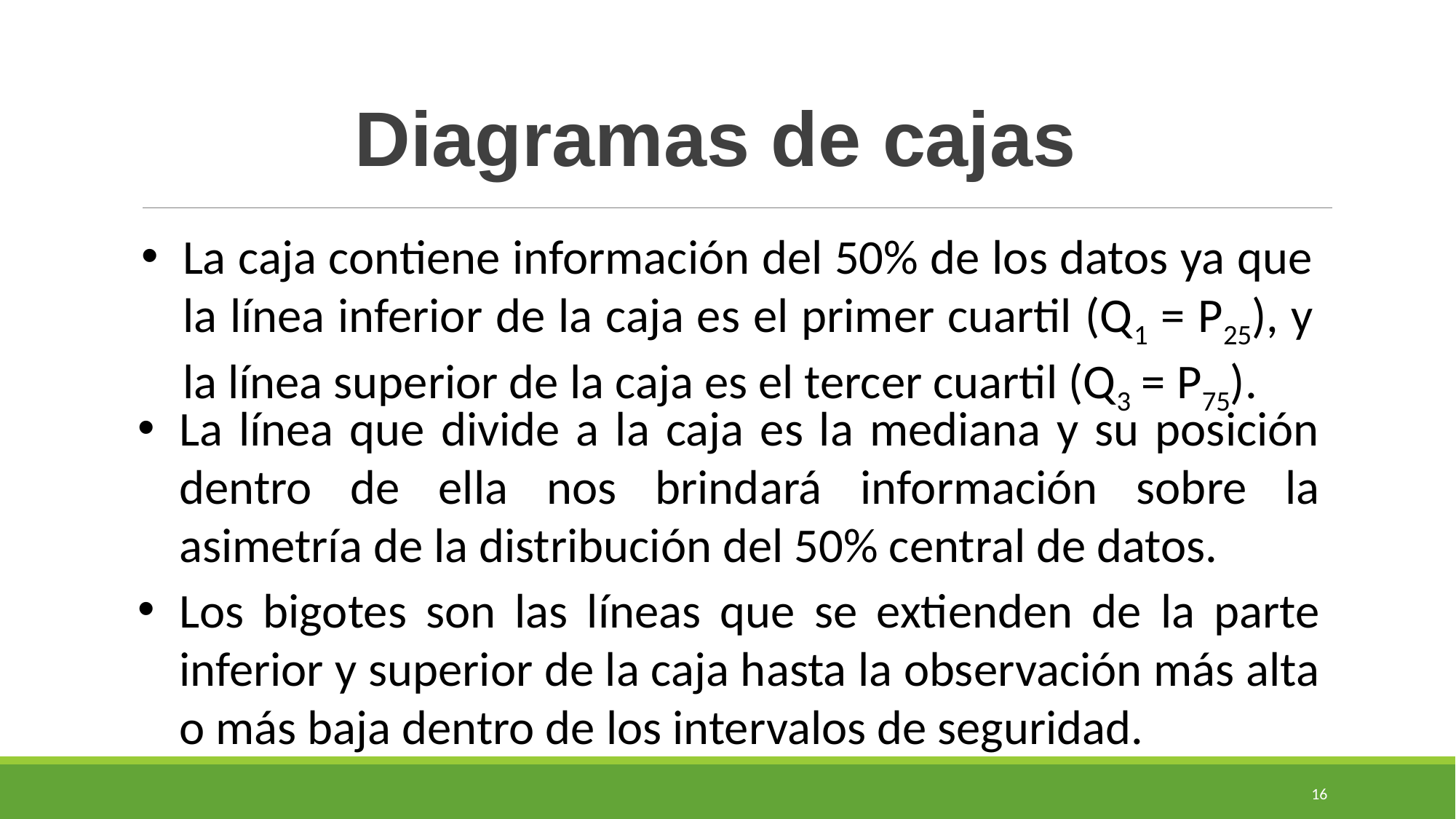

#
Diagramas de cajas

La caja contiene información del 50% de los datos ya que la línea inferior de la caja es el primer cuartil (Q1 = P25), y la línea superior de la caja es el tercer cuartil (Q3 = P75).
La línea que divide a la caja es la mediana y su posición dentro de ella nos brindará información sobre la asimetría de la distribución del 50% central de datos.
Los bigotes son las líneas que se extienden de la parte inferior y superior de la caja hasta la observación más alta o más baja dentro de los intervalos de seguridad.
16